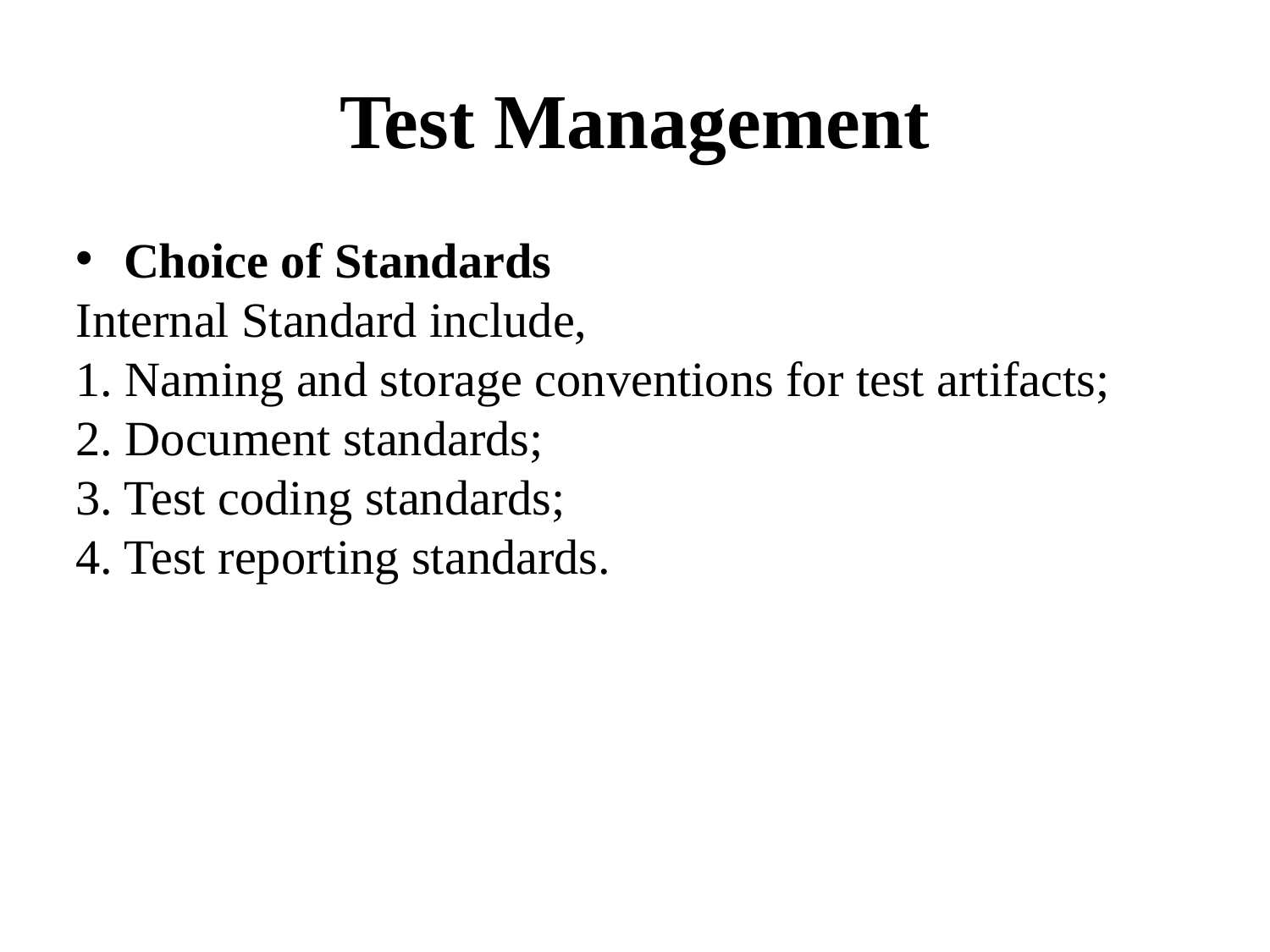

Test Management
Choice of Standards
Internal Standard include,
1. Naming and storage conventions for test artifacts;
2. Document standards;
3. Test coding standards;
4. Test reporting standards.